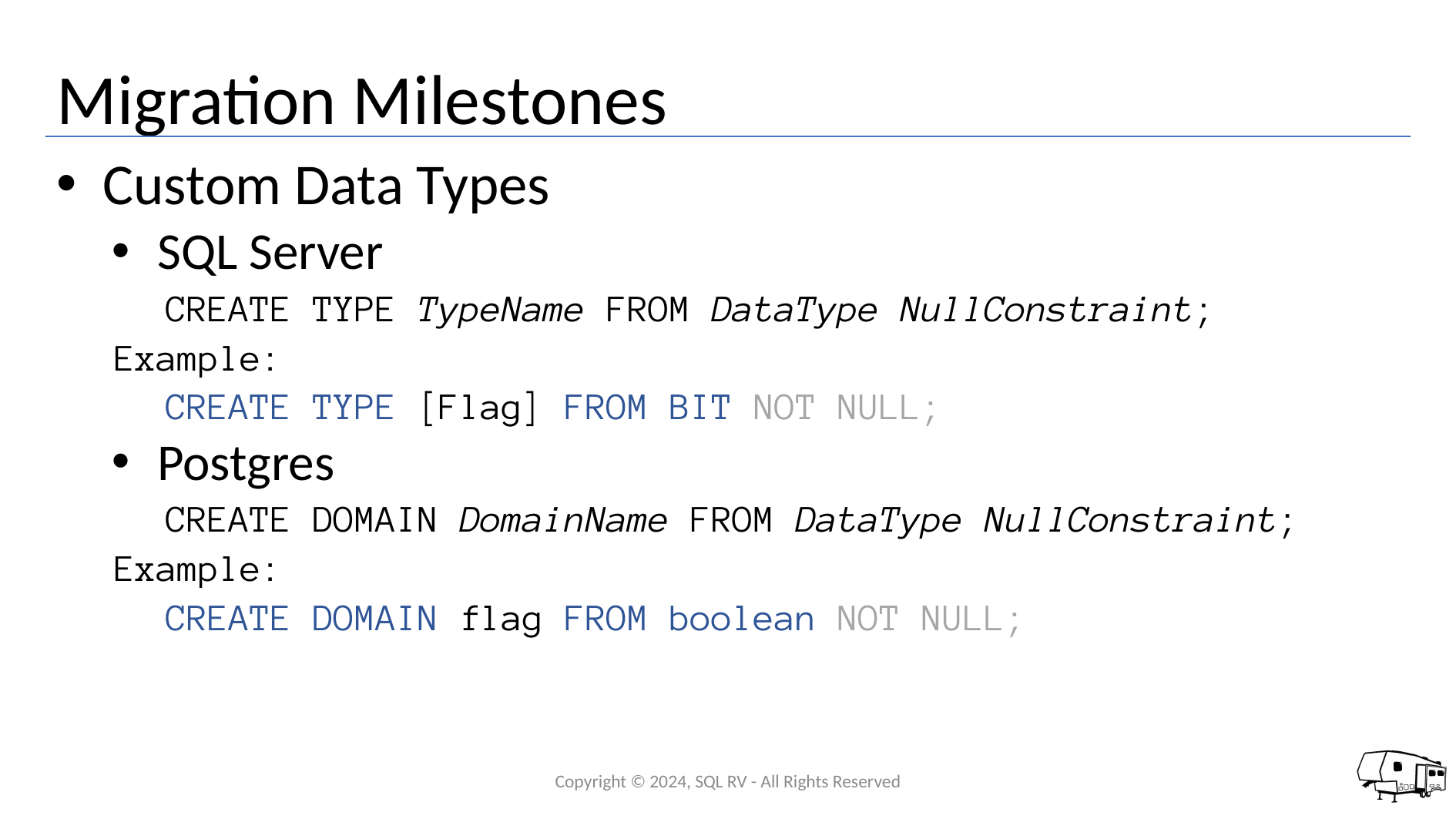

# Migration Milestones
Custom Data Types
SQL Server
CREATE TYPE TypeName FROM DataType NullConstraint;
Example:
CREATE TYPE [Flag] FROM BIT NOT NULL;
Postgres
CREATE DOMAIN DomainName FROM DataType NullConstraint;
Example:
CREATE DOMAIN flag FROM boolean NOT NULL;

Copyright © 2024, SQL RV - All Rights Reserved